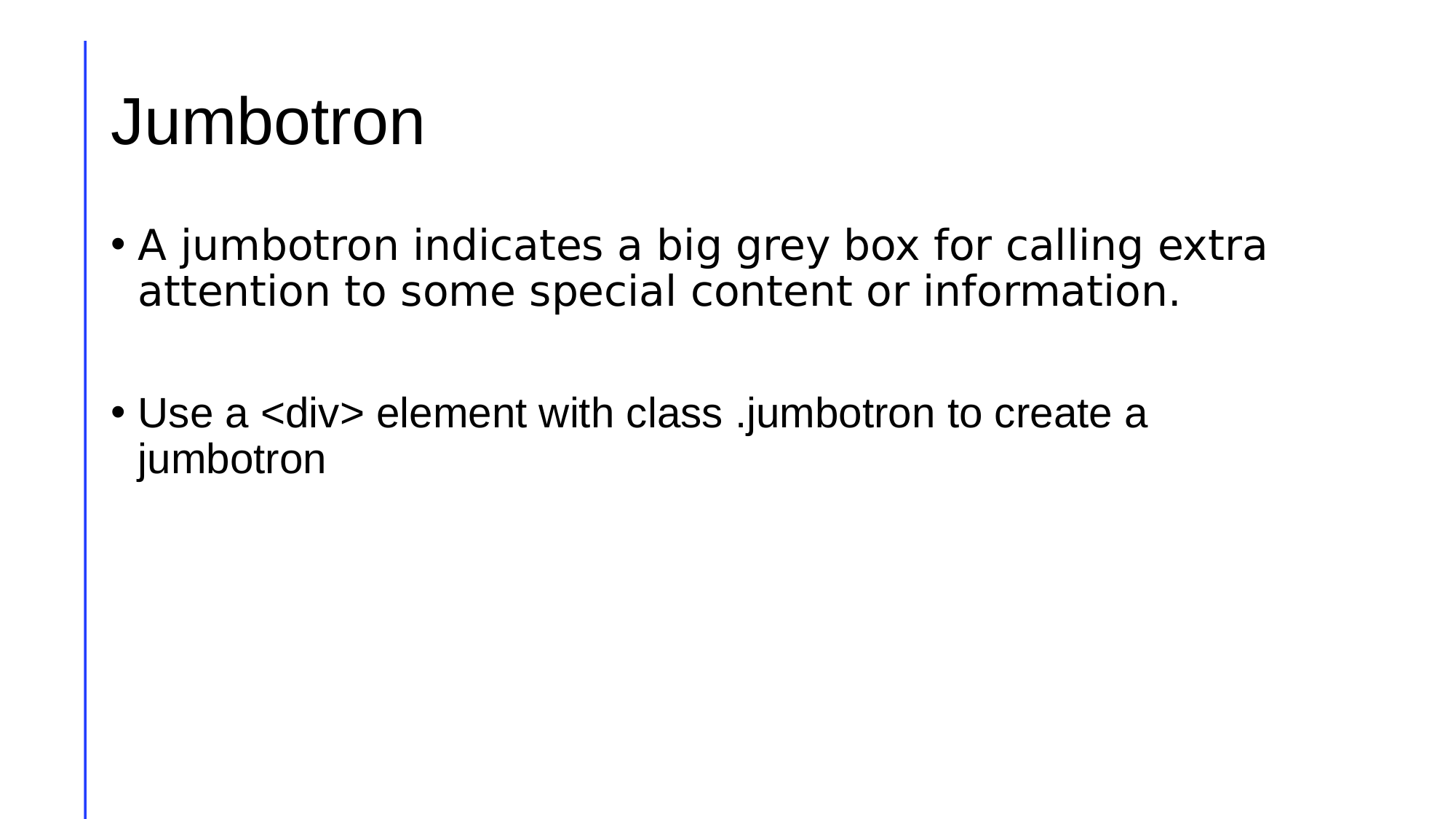

# Jumbotron
A jumbotron indicates a big grey box for calling extra attention to some special content or information.

Use a <div> element with class .jumbotron to create a jumbotron